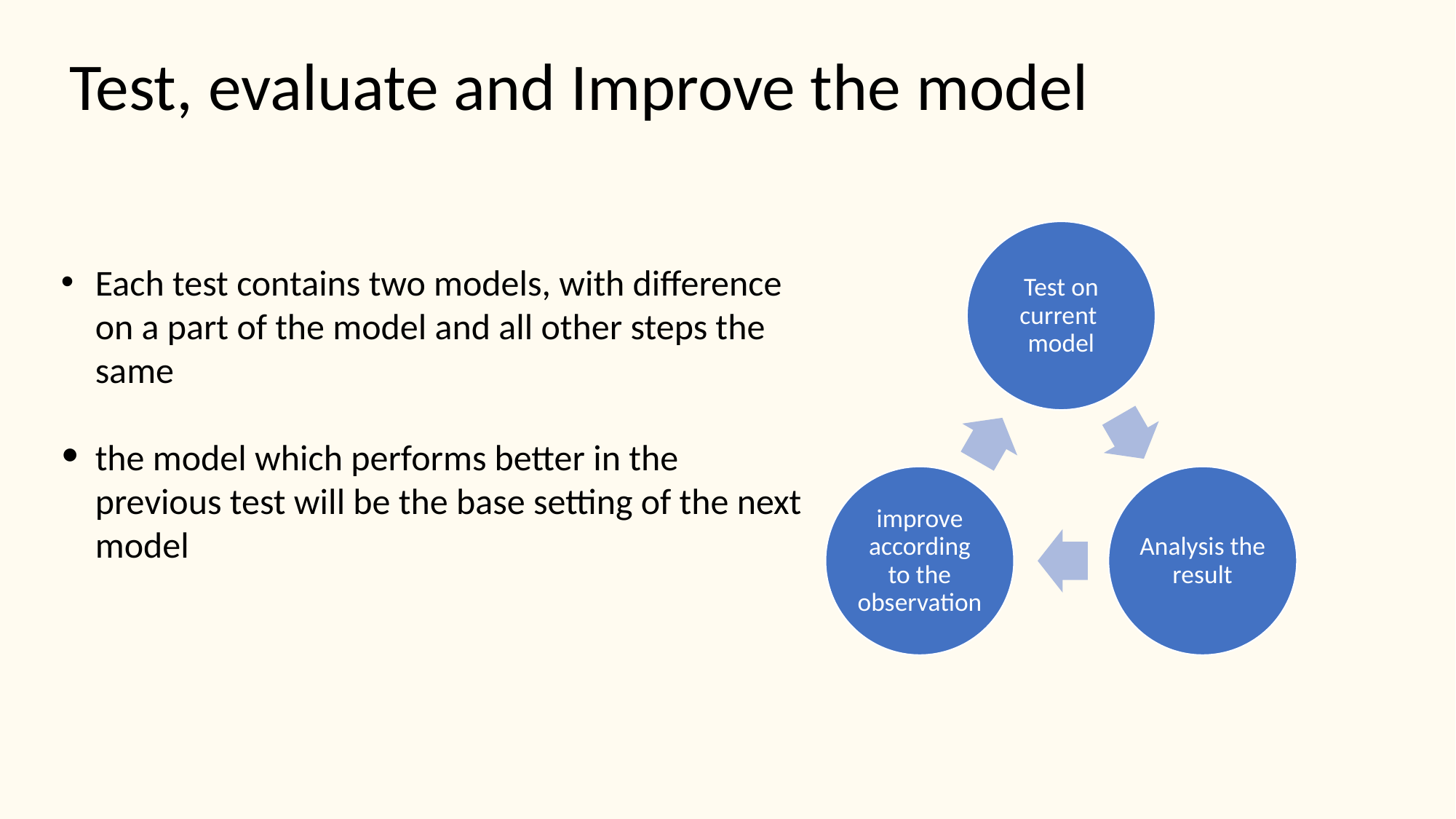

Test, evaluate and Improve the model

Test on current  model

improve according to the observation
Analysis the result

Each test contains two models, with difference on a part of the model and all other steps the same

the model which performs better in the previous test will be the base setting of the next model